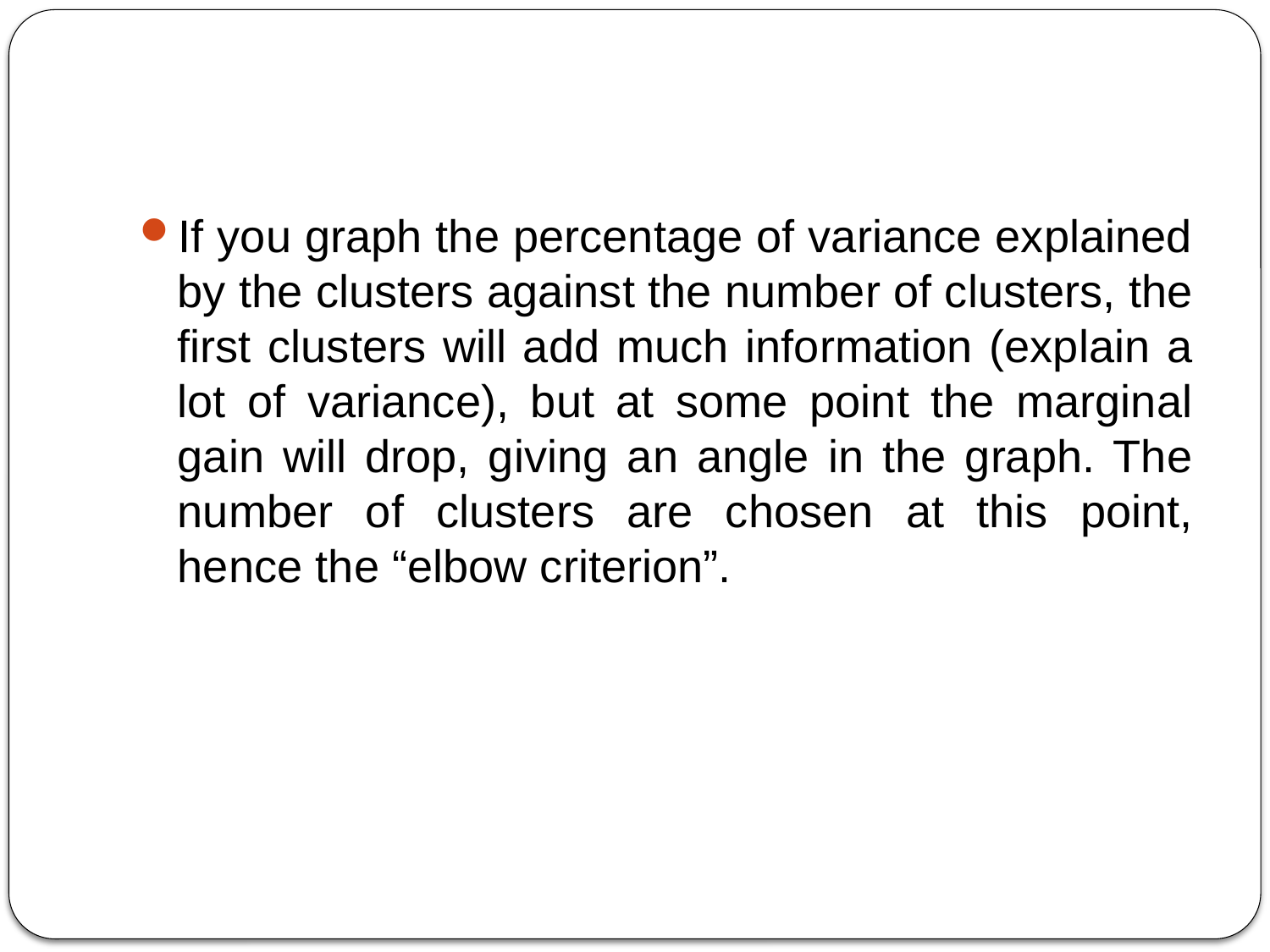

#
If you graph the percentage of variance explained by the clusters against the number of clusters, the first clusters will add much information (explain a lot of variance), but at some point the marginal gain will drop, giving an angle in the graph. The number of clusters are chosen at this point, hence the “elbow criterion”.